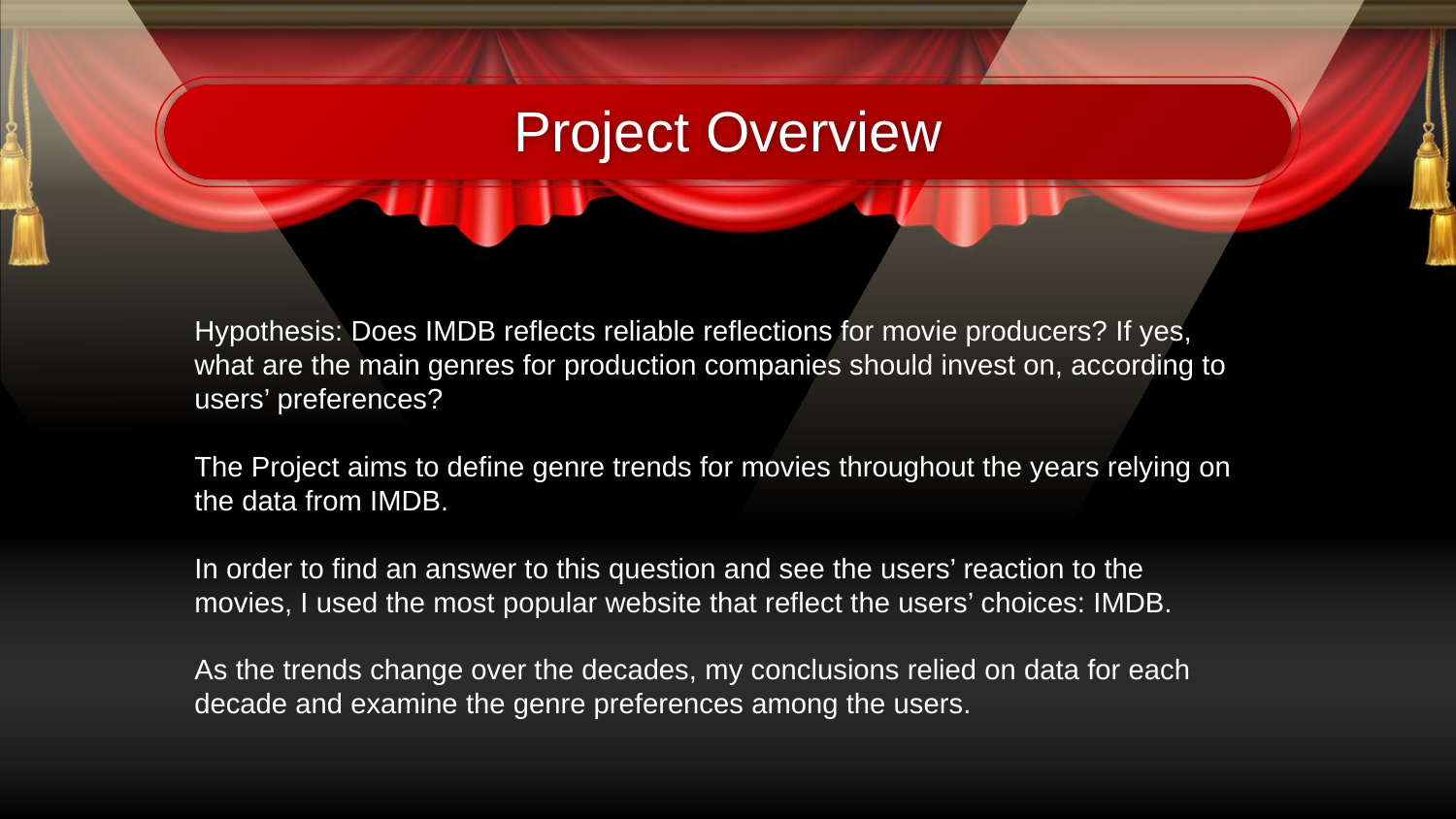

# Project Overview
Hypothesis: Does IMDB reflects reliable reflections for movie producers? If yes, what are the main genres for production companies should invest on, according to users’ preferences?

The Project aims to define genre trends for movies throughout the years relying on the data from IMDB.

In order to find an answer to this question and see the users’ reaction to the movies, I used the most popular website that reflect the users’ choices: IMDB.

As the trends change over the decades, my conclusions relied on data for each decade and examine the genre preferences among the users.